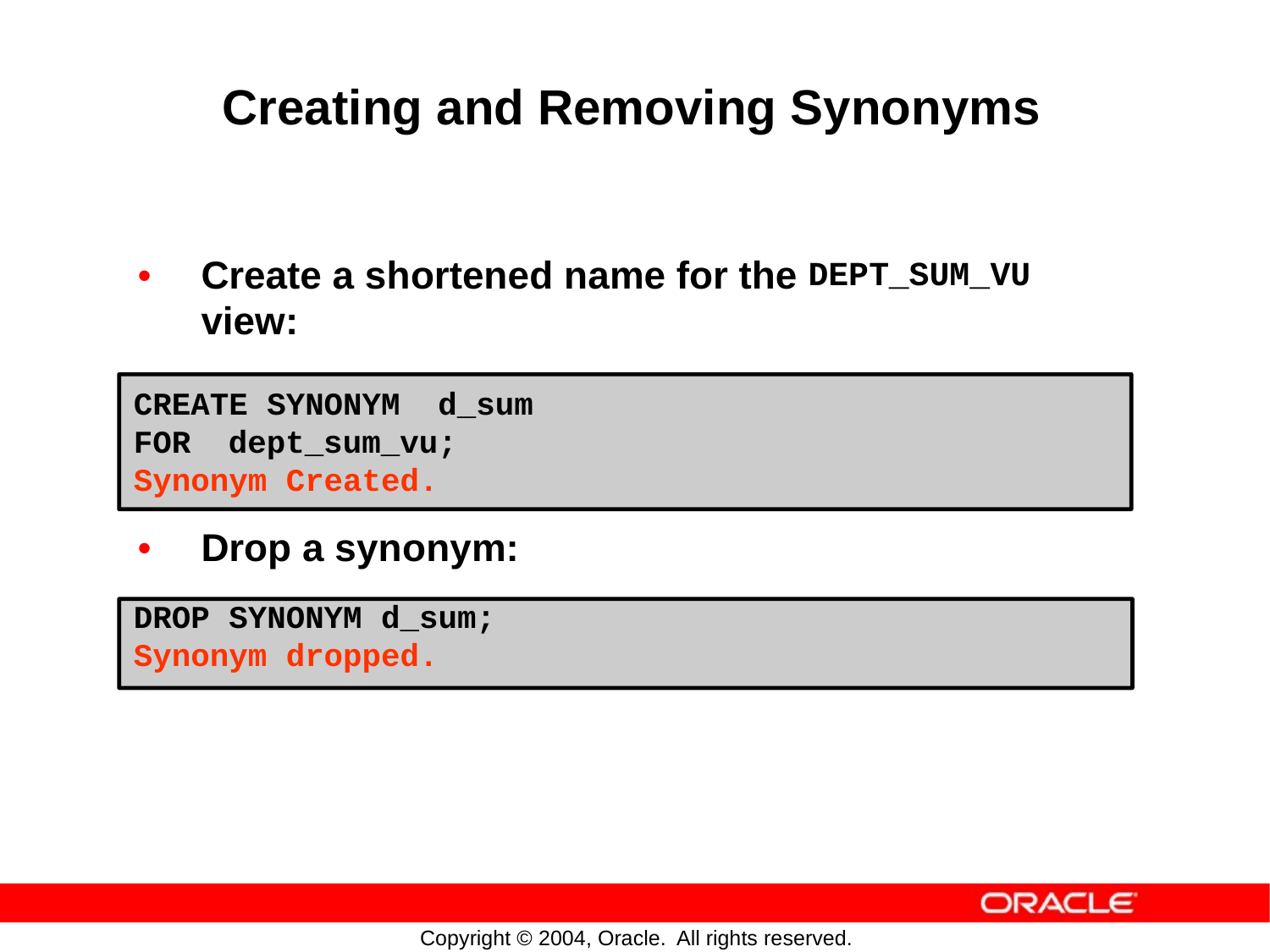

Creating and Removing Synonyms
•
Create a shortened
view:
name
for
the
DEPT_SUM_VU

CREATE SYNONYM d_sum
FOR dept_sum_vu;
Synonym Created.
•
Drop
a
synonym:

DROP SYNONYM d_sum;
Synonym dropped.

Copyright © 2004, Oracle.
All rights reserved.